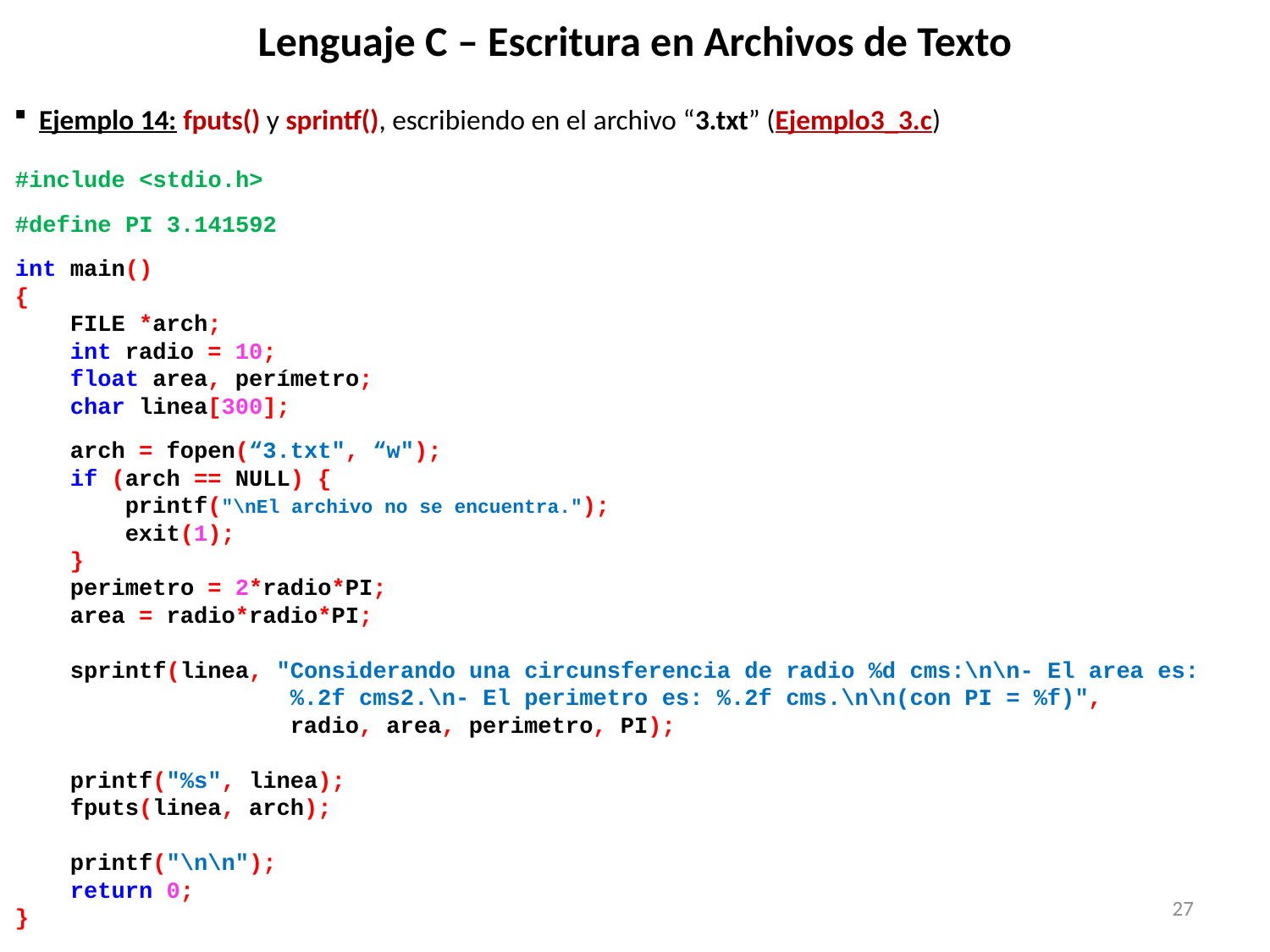

# Lenguaje C – Escritura en Archivos de Texto
Ejemplo 14: fputs() y sprintf(), escribiendo en el archivo “3.txt” (Ejemplo3_3.c)
#include <stdio.h>

#define PI 3.141592

int main()
{
    FILE *arch;
    int radio = 10;
    float area, perímetro;
    char linea[300];

    arch = fopen(“3.txt", “w");
    if (arch == NULL) {
        printf("\nEl archivo no se encuentra.");
        exit(1);
    }
    perimetro = 2*radio*PI;
    area = radio*radio*PI;

    sprintf(linea, "Considerando una circunsferencia de radio %d cms:\n\n- El area es:
                    %.2f cms2.\n- El perimetro es: %.2f cms.\n\n(con PI = %f)",
                    radio, area, perimetro, PI);

    printf("%s", linea);
    fputs(linea, arch);

    printf("\n\n");
    return 0;
}
27